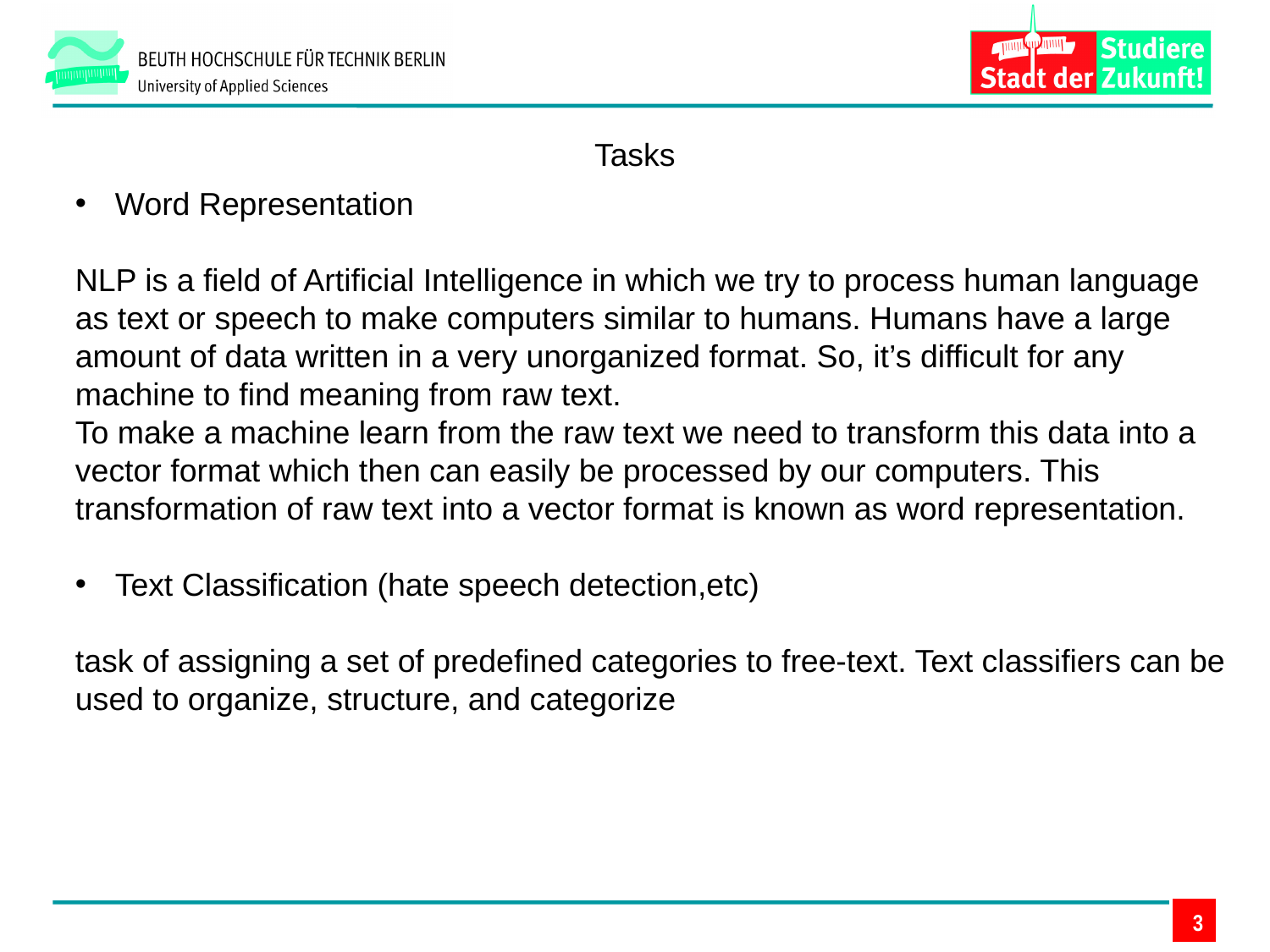

Tasks
Word Representation

NLP is a field of Artificial Intelligence in which we try to process human language as text or speech to make computers similar to humans. Humans have a large amount of data written in a very unorganized format. So, it’s difficult for any machine to find meaning from raw text.
To make a machine learn from the raw text we need to transform this data into a vector format which then can easily be processed by our computers. This transformation of raw text into a vector format is known as word representation.

Text Classification (hate speech detection,etc)

task of assigning a set of predefined categories to free-text. Text classifiers can be used to organize, structure, and categorize

3